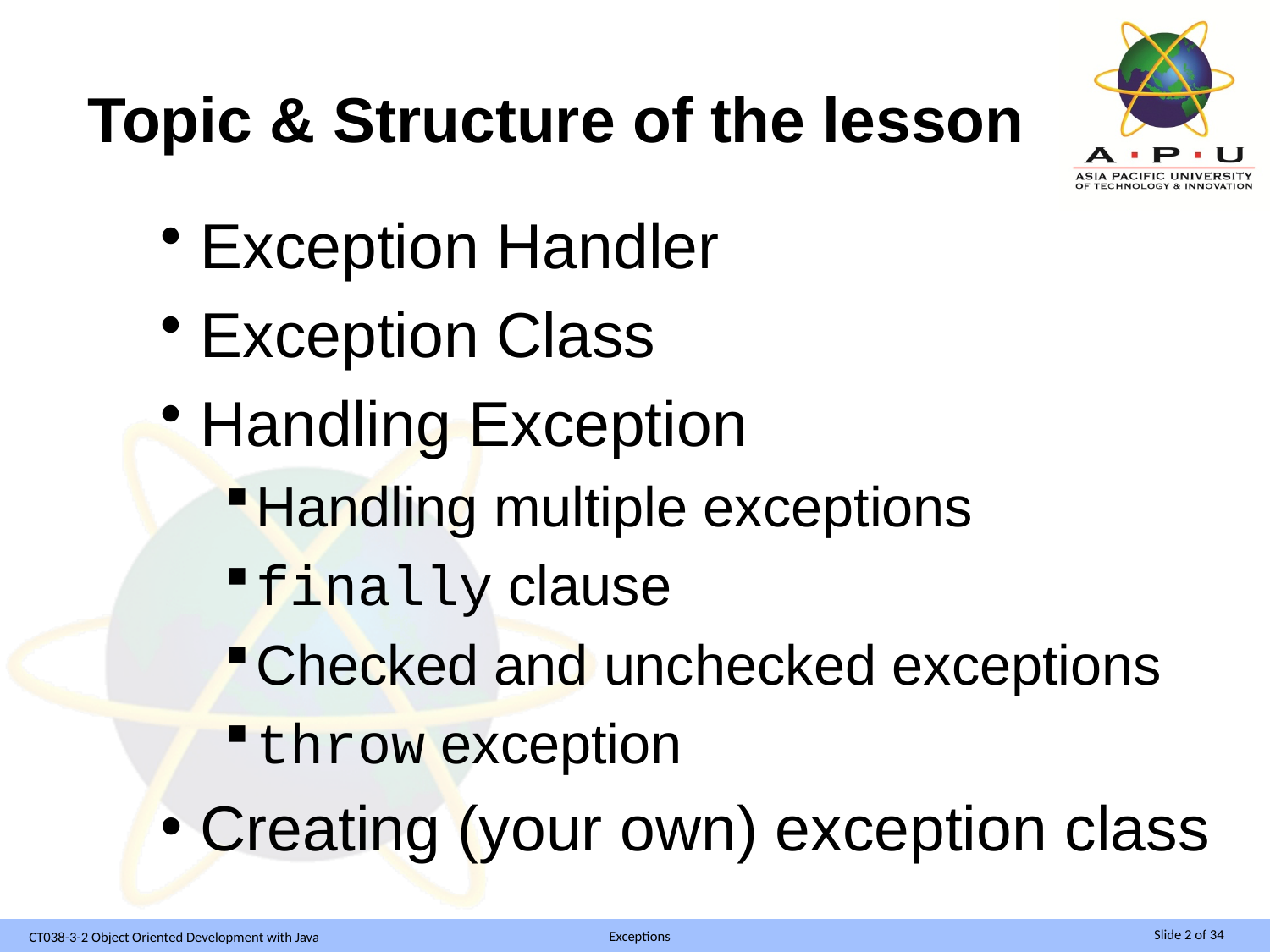

# Topic & Structure of the lesson
Exception Handler
Exception Class
Handling Exception
Handling multiple exceptions
finally clause
Checked and unchecked exceptions
throw exception
Creating (your own) exception class